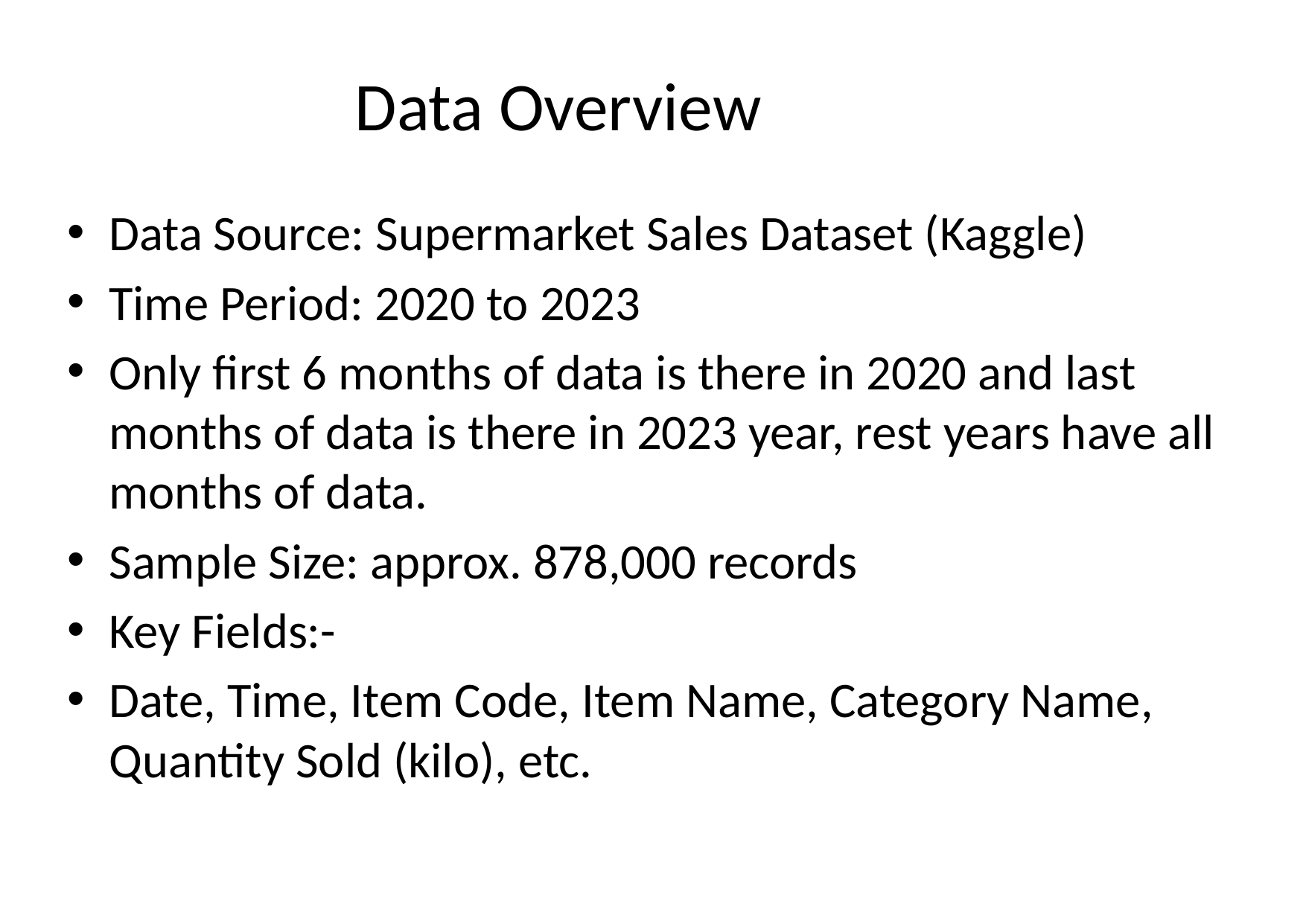

# Data Overview
Data Source: Supermarket Sales Dataset (Kaggle)
Time Period: 2020 to 2023
Only first 6 months of data is there in 2020 and last months of data is there in 2023 year, rest years have all months of data.
Sample Size: approx. 878,000 records
Key Fields:-
Date, Time, Item Code, Item Name, Category Name, Quantity Sold (kilo), etc.